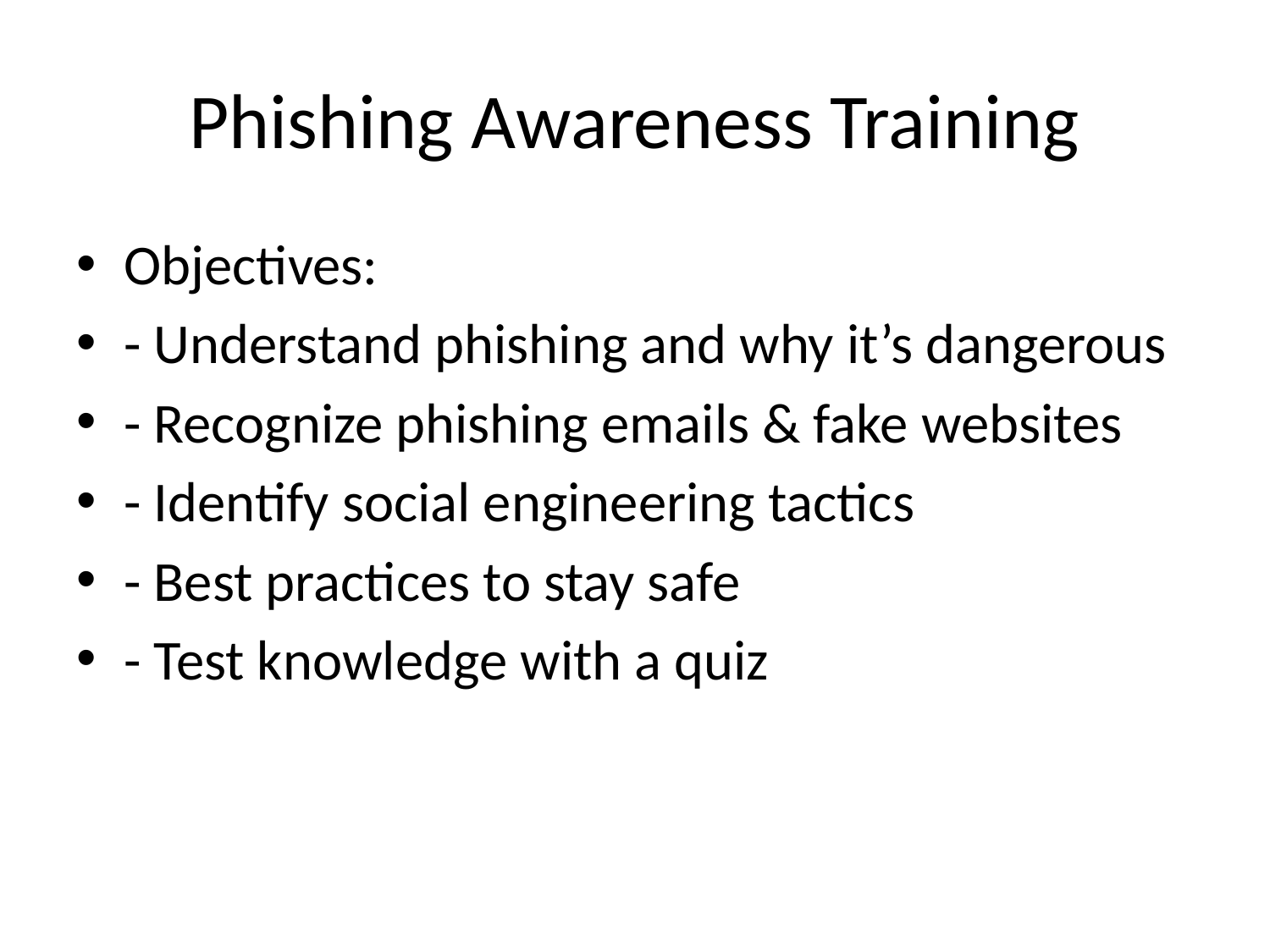

# Phishing Awareness Training
Objectives:
- Understand phishing and why it’s dangerous
- Recognize phishing emails & fake websites
- Identify social engineering tactics
- Best practices to stay safe
- Test knowledge with a quiz